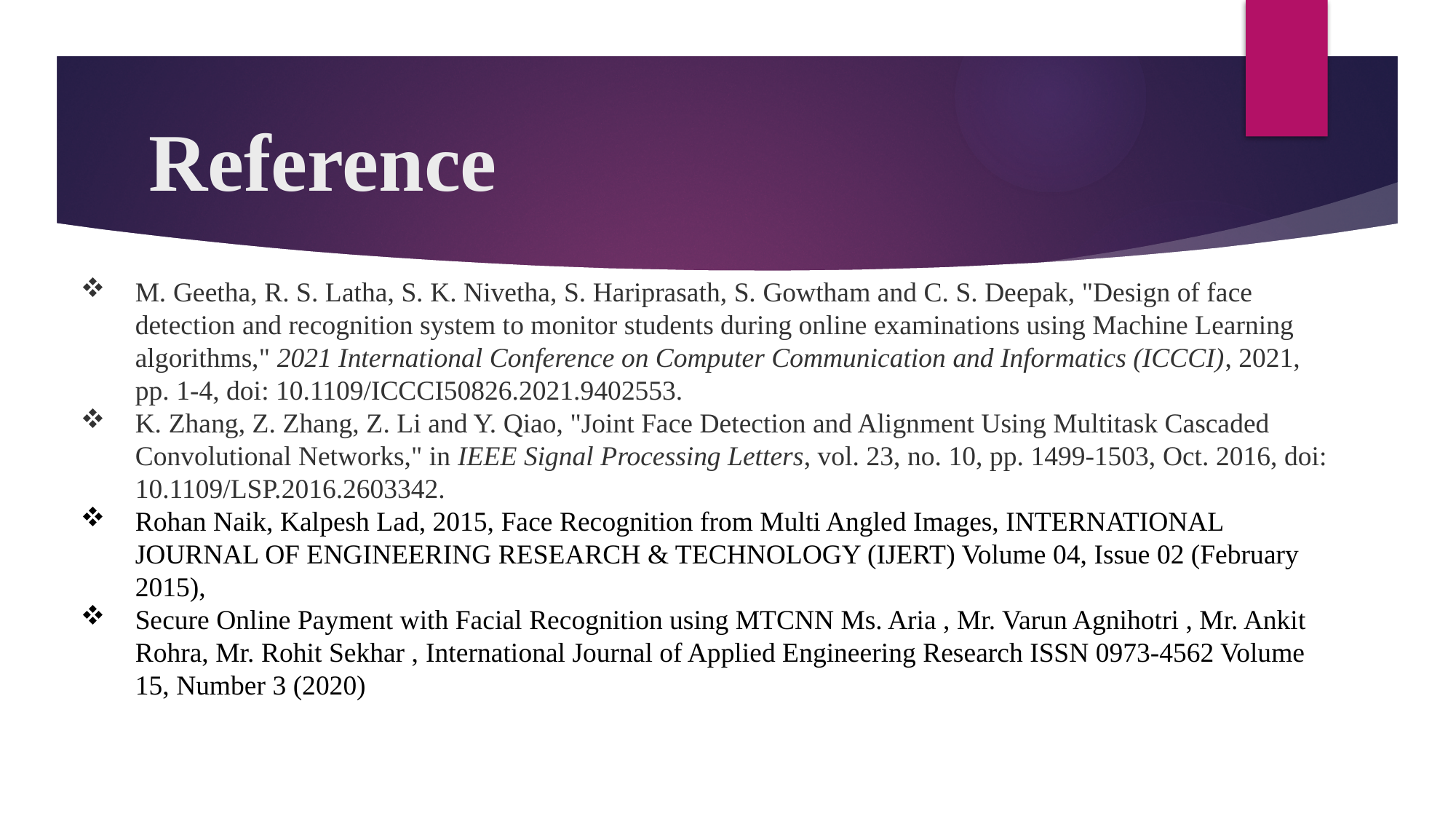

# Reference
M. Geetha, R. S. Latha, S. K. Nivetha, S. Hariprasath, S. Gowtham and C. S. Deepak, "Design of face detection and recognition system to monitor students during online examinations using Machine Learning algorithms," 2021 International Conference on Computer Communication and Informatics (ICCCI), 2021, pp. 1-4, doi: 10.1109/ICCCI50826.2021.9402553.
K. Zhang, Z. Zhang, Z. Li and Y. Qiao, "Joint Face Detection and Alignment Using Multitask Cascaded Convolutional Networks," in IEEE Signal Processing Letters, vol. 23, no. 10, pp. 1499-1503, Oct. 2016, doi: 10.1109/LSP.2016.2603342.
Rohan Naik, Kalpesh Lad, 2015, Face Recognition from Multi Angled Images, INTERNATIONAL JOURNAL OF ENGINEERING RESEARCH & TECHNOLOGY (IJERT) Volume 04, Issue 02 (February 2015),
Secure Online Payment with Facial Recognition using MTCNN Ms. Aria , Mr. Varun Agnihotri , Mr. Ankit Rohra, Mr. Rohit Sekhar , International Journal of Applied Engineering Research ISSN 0973-4562 Volume 15, Number 3 (2020)